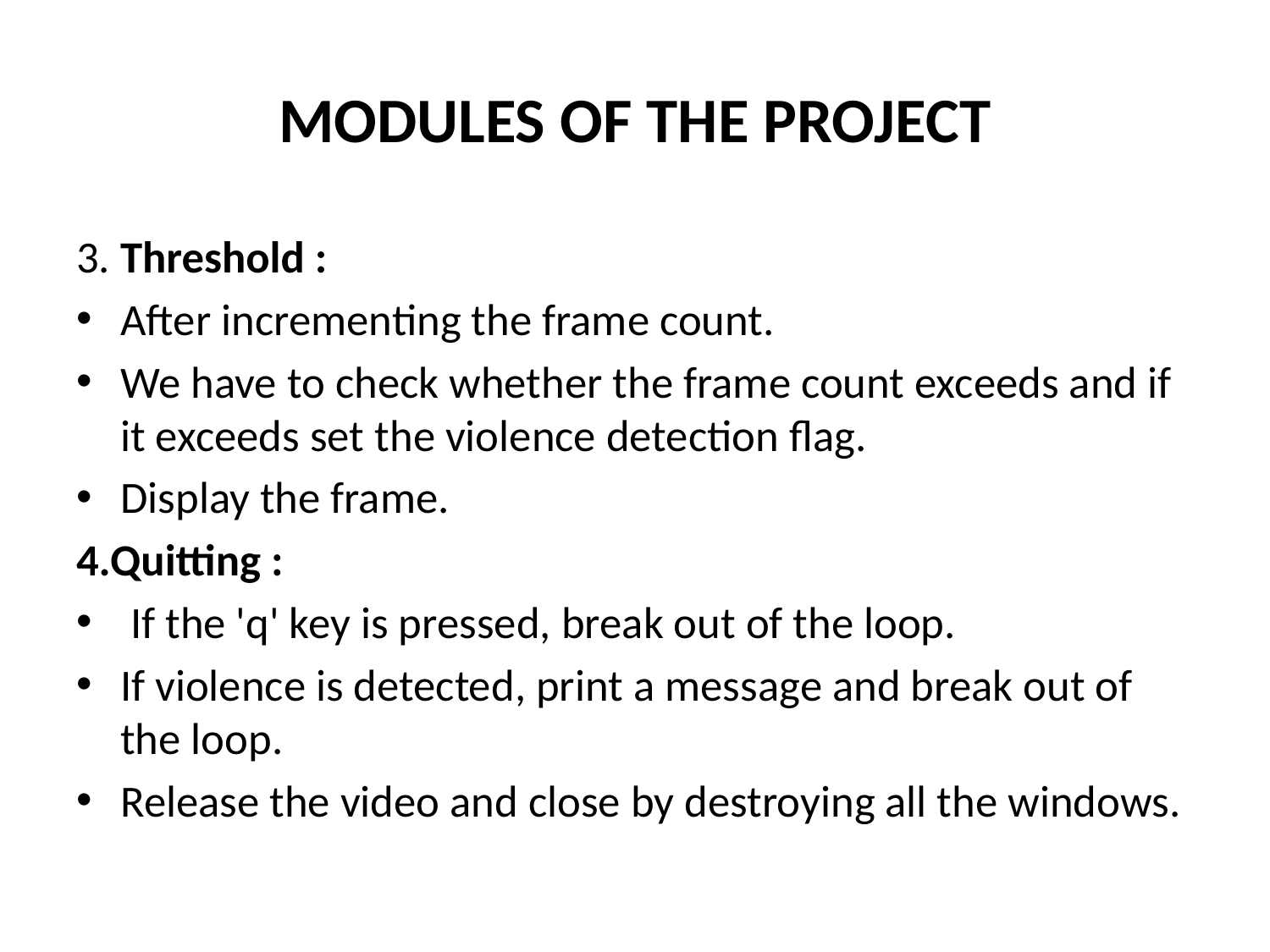

# MODULES OF THE PROJECT
3. Threshold :
After incrementing the frame count.
We have to check whether the frame count exceeds and if it exceeds set the violence detection flag.
Display the frame.
4.Quitting :
 If the 'q' key is pressed, break out of the loop.
If violence is detected, print a message and break out of the loop.
Release the video and close by destroying all the windows.